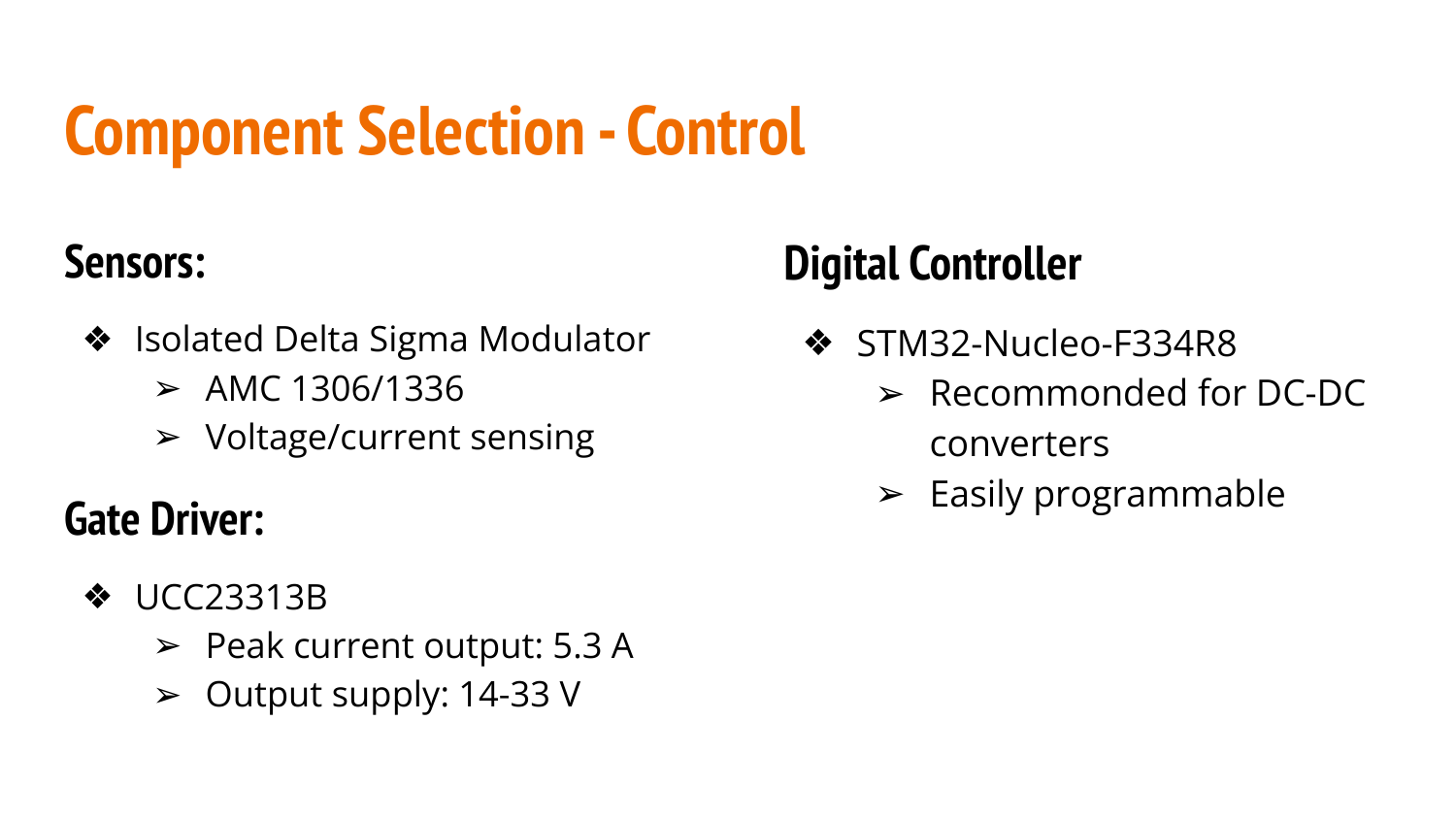

# Component Selection - Control
Sensors:
Isolated Delta Sigma Modulator
AMC 1306/1336
Voltage/current sensing
Gate Driver:
UCC23313B
Peak current output: 5.3 A
Output supply: 14-33 V
Digital Controller
STM32-Nucleo-F334R8
Recommonded for DC-DC converters
Easily programmable